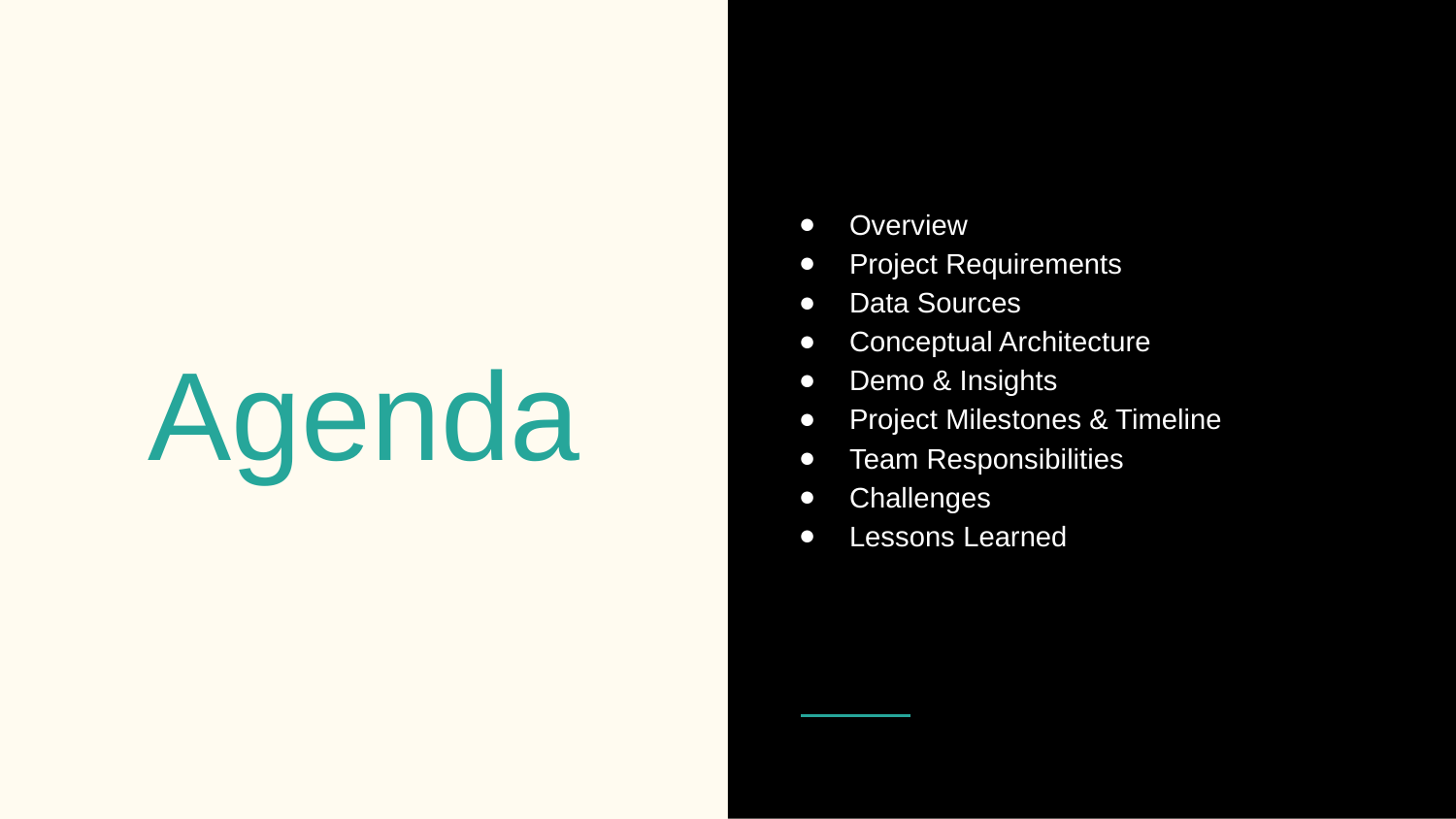

Overview
Project Requirements
Data Sources
Conceptual Architecture
Demo & Insights
Project Milestones & Timeline
Team Responsibilities
Challenges
Lessons Learned

# Agenda